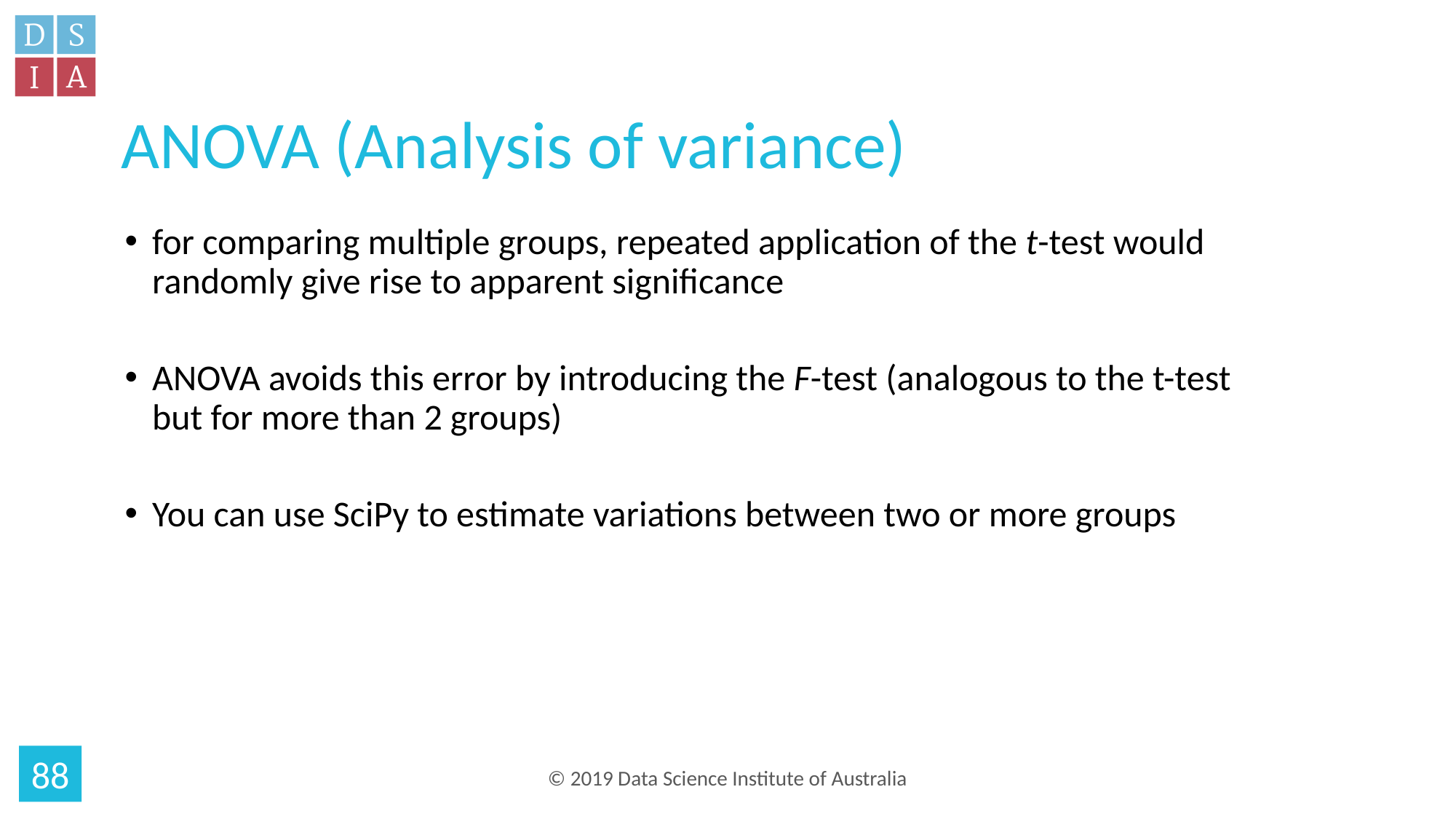

# ANOVA (Analysis of variance)
for comparing multiple groups, repeated application of the t-test would randomly give rise to apparent significance

ANOVA avoids this error by introducing the F-test (analogous to the t-test but for more than 2 groups)

You can use SciPy to estimate variations between two or more groups

88